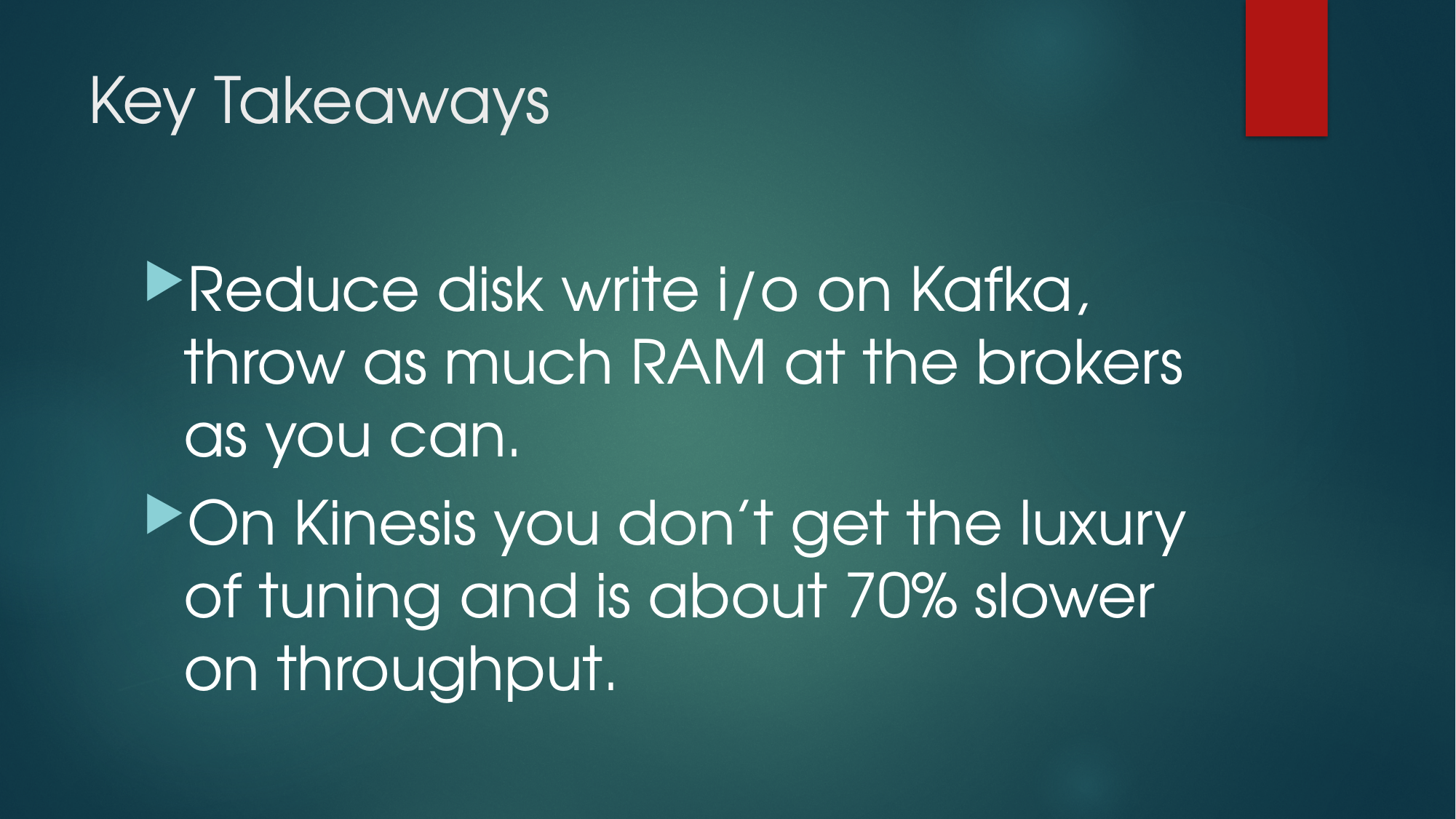

# Key Takeaways
Reduce disk write i/o on Kafka, throw as much RAM at the brokers as you can.
On Kinesis you don’t get the luxury of tuning and is about 70% slower on throughput.